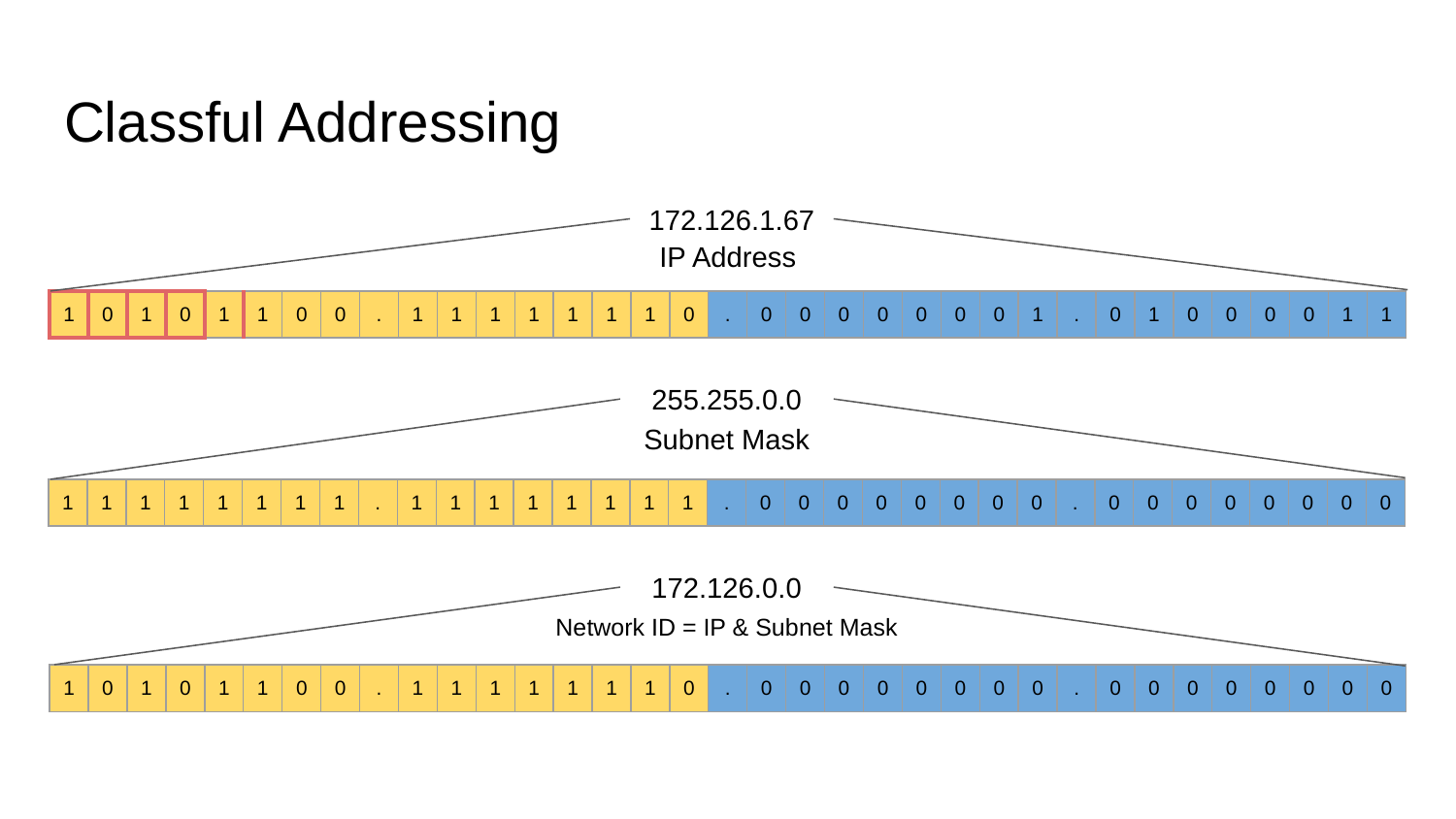

# Classful Addressing
172.126.1.67
IP Address
| 1 | 0 | 1 | 0 | 1 | 1 | 0 | 0 | . | 1 | 1 | 1 | 1 | 1 | 1 | 1 | 0 | . | 0 | 0 | 0 | 0 | 0 | 0 | 0 | 1 | . | 0 | 1 | 0 | 0 | 0 | 0 | 1 | 1 |
| --- | --- | --- | --- | --- | --- | --- | --- | --- | --- | --- | --- | --- | --- | --- | --- | --- | --- | --- | --- | --- | --- | --- | --- | --- | --- | --- | --- | --- | --- | --- | --- | --- | --- | --- |
255.255.0.0
Subnet Mask
| 1 | 1 | 1 | 1 | 1 | 1 | 1 | 1 | . | 1 | 1 | 1 | 1 | 1 | 1 | 1 | 1 | . | 0 | 0 | 0 | 0 | 0 | 0 | 0 | 0 | . | 0 | 0 | 0 | 0 | 0 | 0 | 0 | 0 |
| --- | --- | --- | --- | --- | --- | --- | --- | --- | --- | --- | --- | --- | --- | --- | --- | --- | --- | --- | --- | --- | --- | --- | --- | --- | --- | --- | --- | --- | --- | --- | --- | --- | --- | --- |
172.126.0.0
Network ID = IP & Subnet Mask
| 1 | 0 | 1 | 0 | 1 | 1 | 0 | 0 | . | 1 | 1 | 1 | 1 | 1 | 1 | 1 | 0 | . | 0 | 0 | 0 | 0 | 0 | 0 | 0 | 0 | . | 0 | 0 | 0 | 0 | 0 | 0 | 0 | 0 |
| --- | --- | --- | --- | --- | --- | --- | --- | --- | --- | --- | --- | --- | --- | --- | --- | --- | --- | --- | --- | --- | --- | --- | --- | --- | --- | --- | --- | --- | --- | --- | --- | --- | --- | --- |